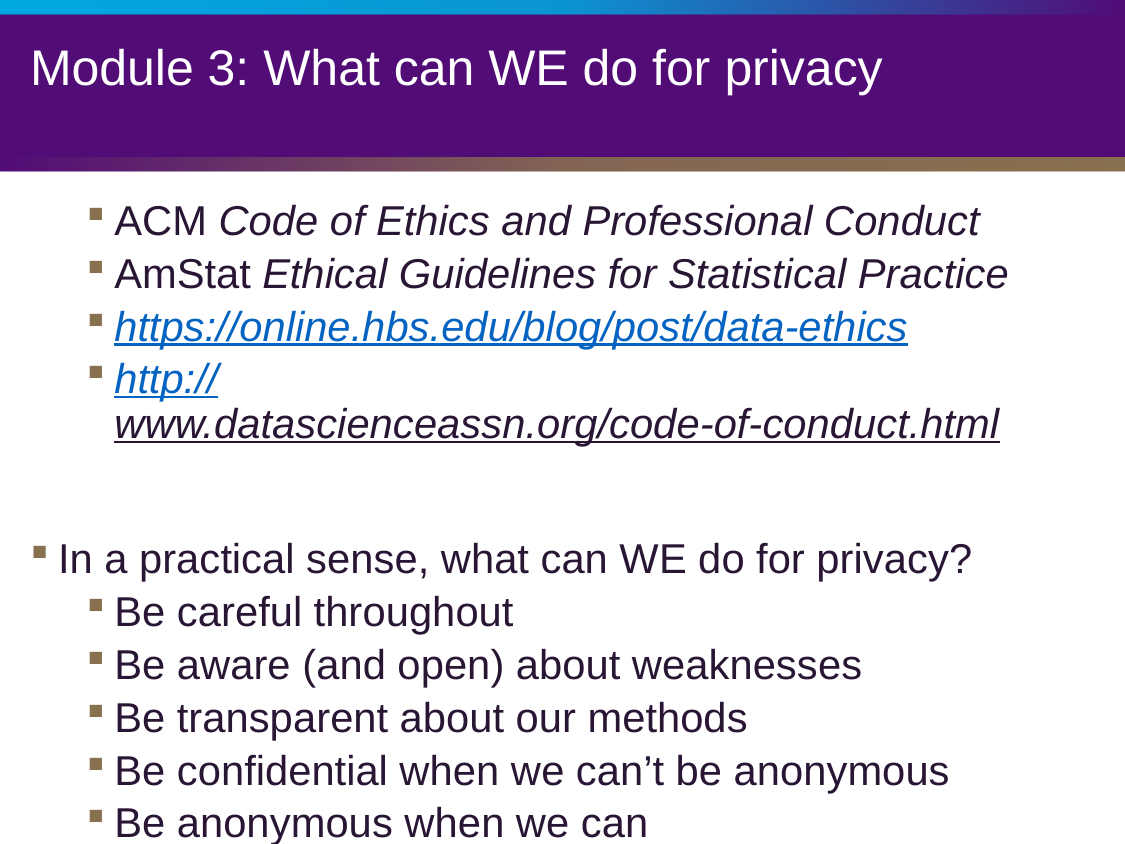

# Module 3: What can WE do for privacy
ACM Code of Ethics and Professional Conduct
AmStat Ethical Guidelines for Statistical Practice
https://online.hbs.edu/blog/post/data-ethics
http://www.datascienceassn.org/code-of-conduct.html

In a practical sense, what can WE do for privacy?
Be careful throughout
Be aware (and open) about weaknesses
Be transparent about our methods
Be confidential when we can’t be anonymous
Be anonymous when we can